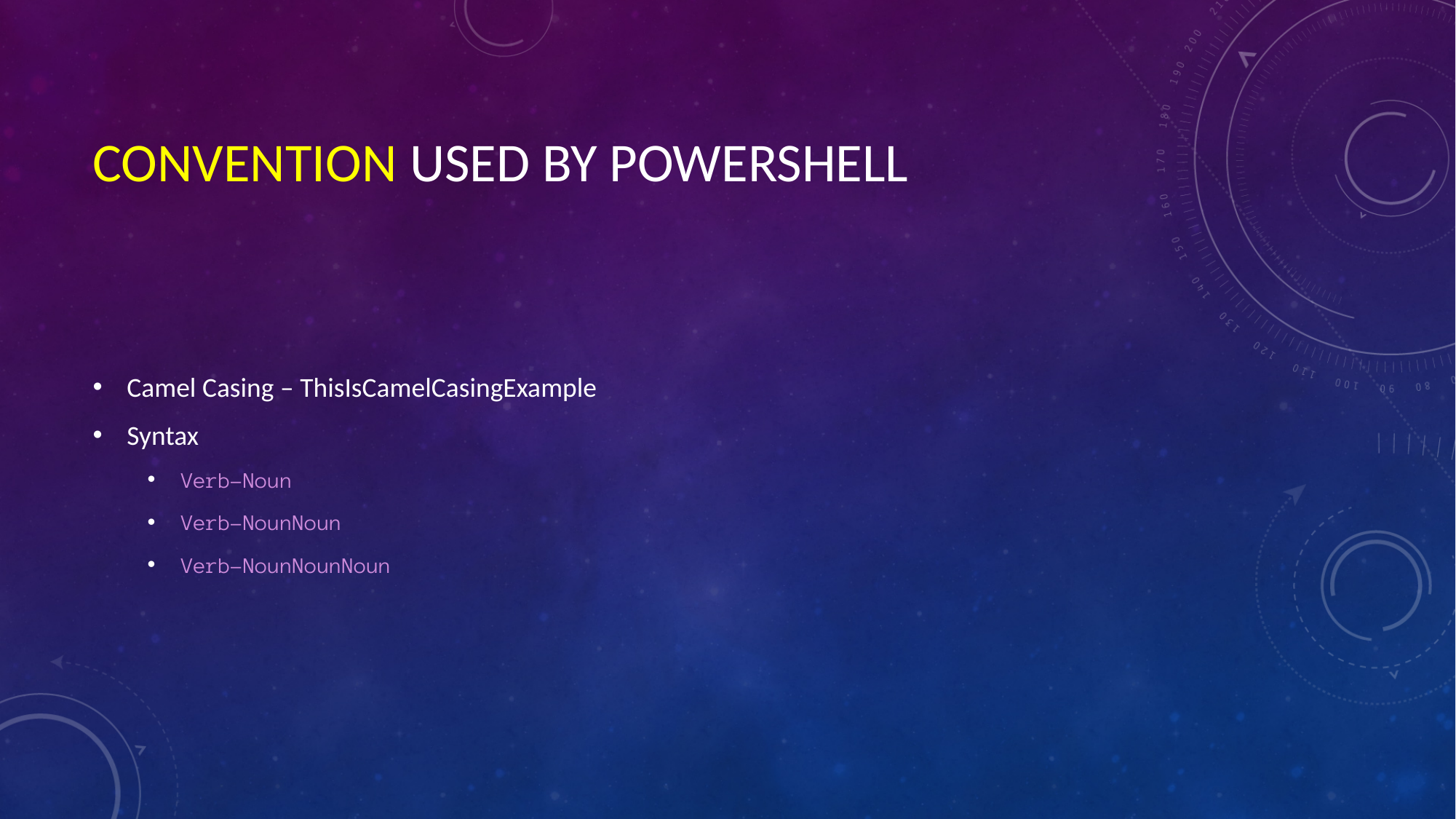

# Convention used by PowerShell
Camel Casing – ThisIsCamelCasingExample
Syntax
Verb-Noun
Verb-NounNoun
Verb-NounNounNoun